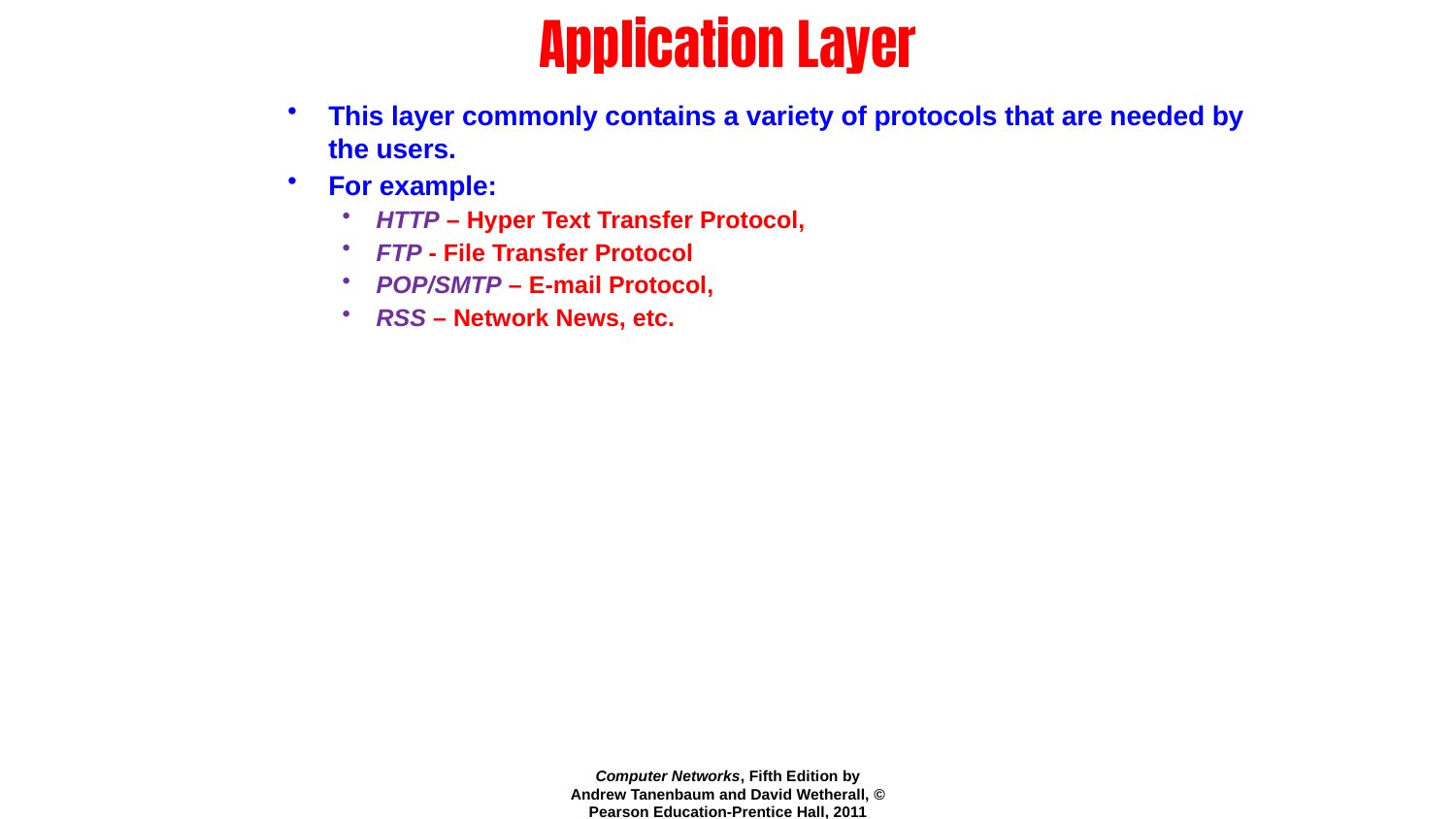

# Application Layer
This layer commonly contains a variety of protocols that are needed by the users.
For example:
HTTP – Hyper Text Transfer Protocol,
FTP - File Transfer Protocol
POP/SMTP – E-mail Protocol,
RSS – Network News, etc.

Computer Networks, Fifth Edition by Andrew Tanenbaum and David Wetherall, © Pearson Education-Prentice Hall, 2011